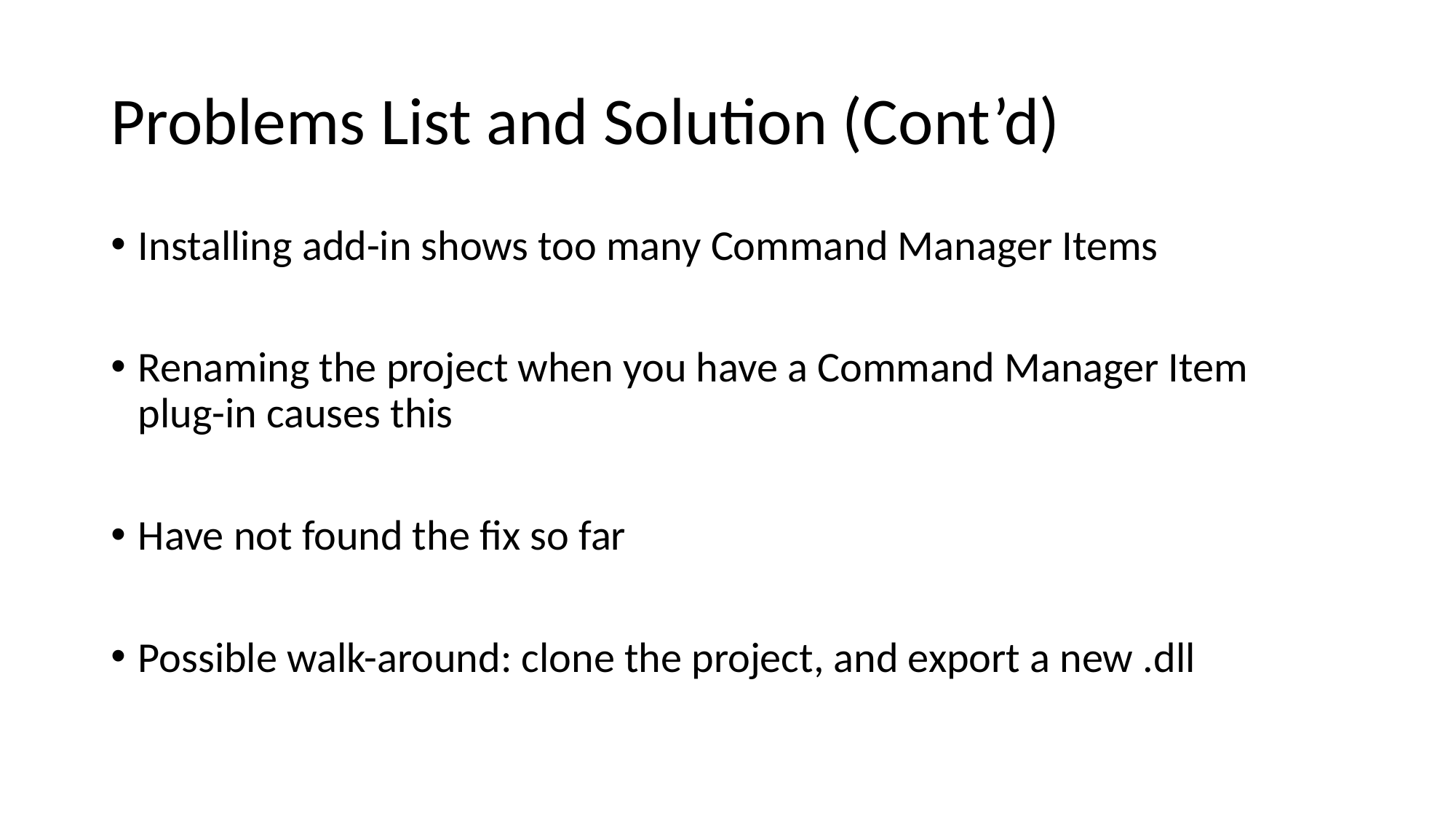

# Problems List and Solution (Cont’d)
Installing add-in shows too many Command Manager Items

Renaming the project when you have a Command Manager Item plug-in causes this

Have not found the fix so far

Possible walk-around: clone the project, and export a new .dll